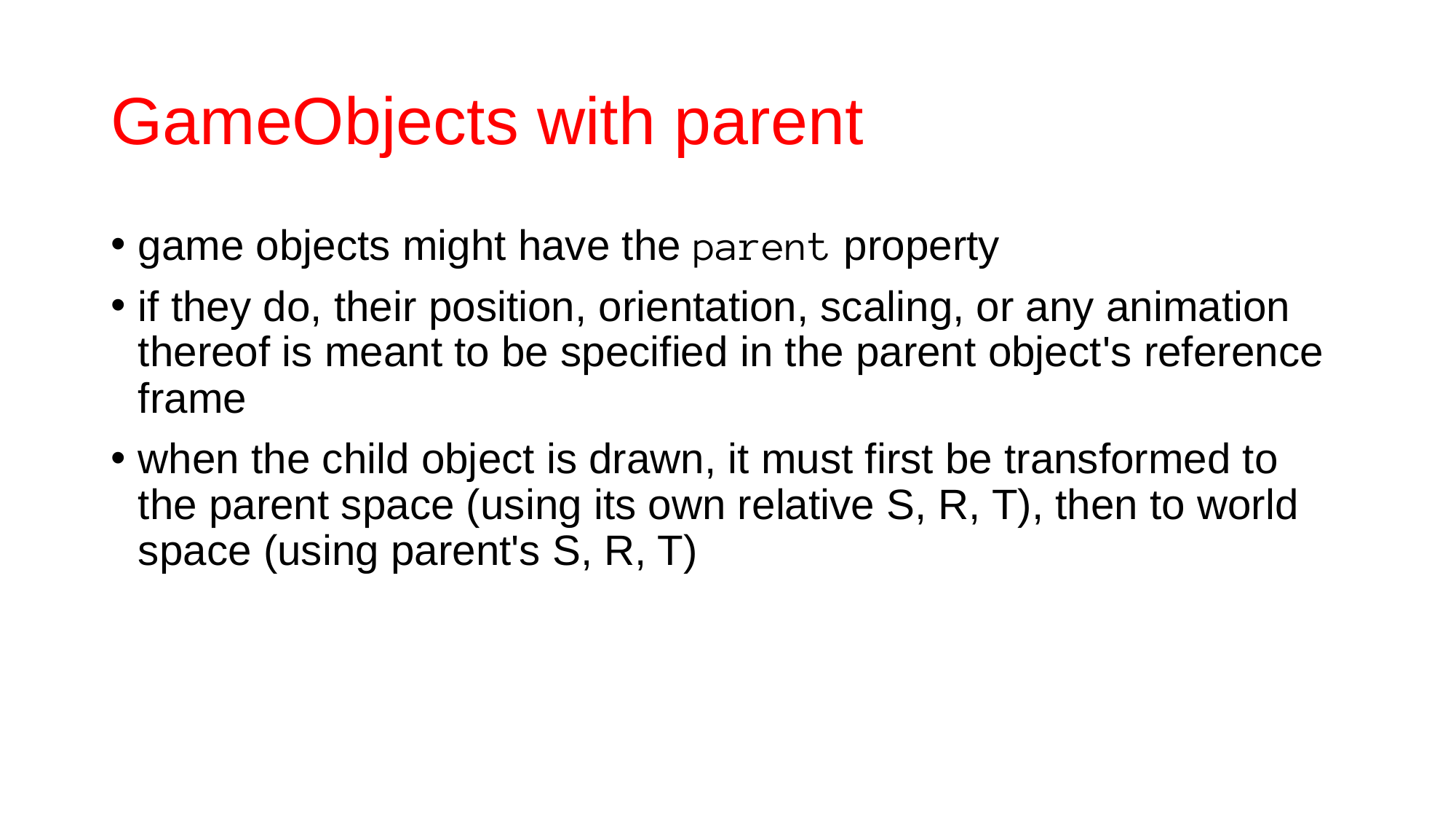

# GameObjects with parent
game objects might have the parent property
if they do, their position, orientation, scaling, or any animation thereof is meant to be specified in the parent object's reference frame
when the child object is drawn, it must first be transformed to the parent space (using its own relative S, R, T), then to world space (using parent's S, R, T)